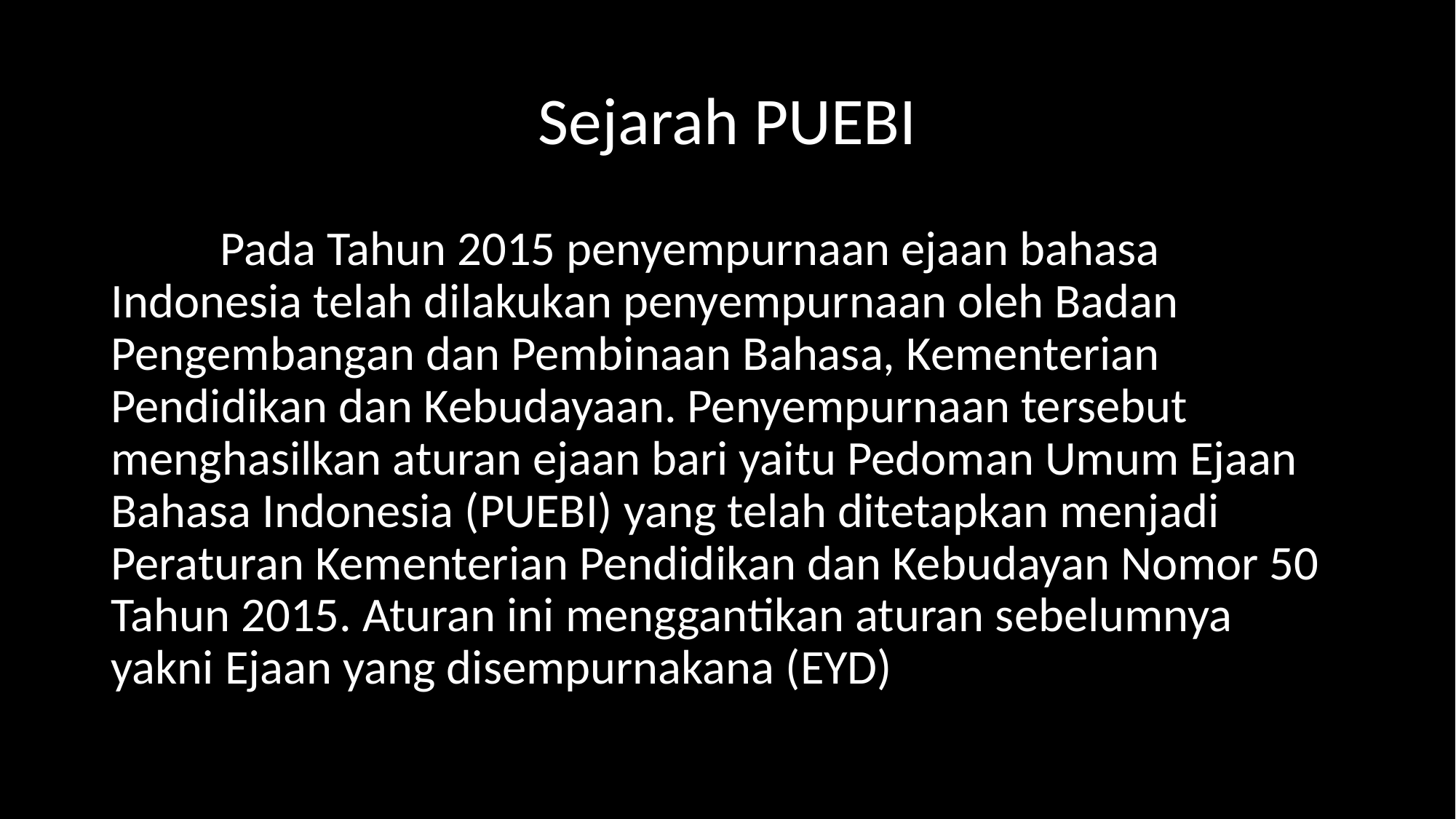

# Sejarah PUEBI
	Pada Tahun 2015 penyempurnaan ejaan bahasa Indonesia telah dilakukan penyempurnaan oleh Badan Pengembangan dan Pembinaan Bahasa, Kementerian Pendidikan dan Kebudayaan. Penyempurnaan tersebut menghasilkan aturan ejaan bari yaitu Pedoman Umum Ejaan Bahasa Indonesia (PUEBI) yang telah ditetapkan menjadi Peraturan Kementerian Pendidikan dan Kebudayan Nomor 50 Tahun 2015. Aturan ini menggantikan aturan sebelumnya yakni Ejaan yang disempurnakana (EYD)